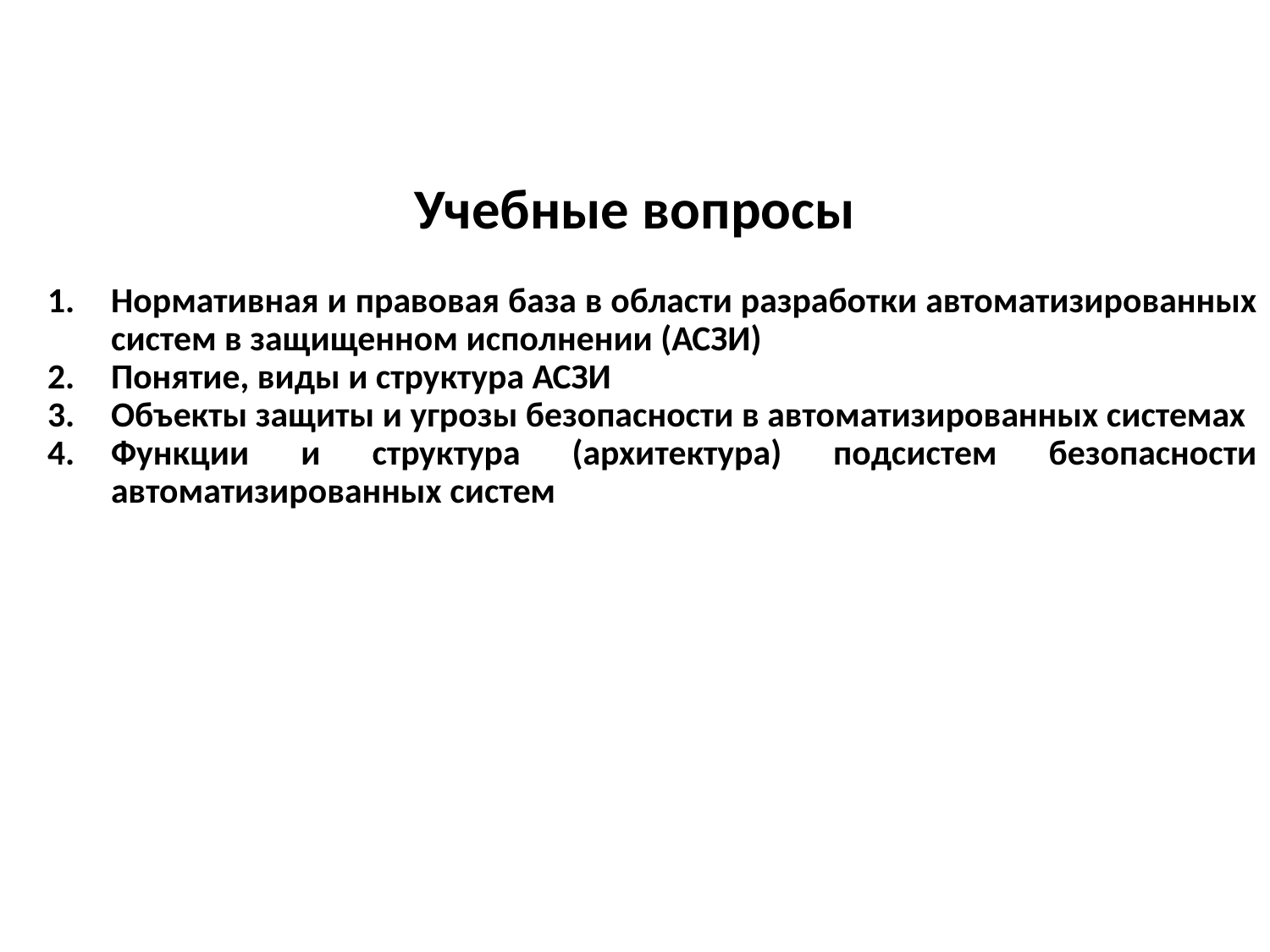

# Учебные вопросы
Нормативная и правовая база в области разработки автоматизированных систем в защищенном исполнении (АСЗИ)
Понятие, виды и структура АСЗИ
Объекты защиты и угрозы безопасности в автоматизированных системах
Функции и структура (архитектура) подсистем безопасности автоматизированных систем системах персональных данных (утв.